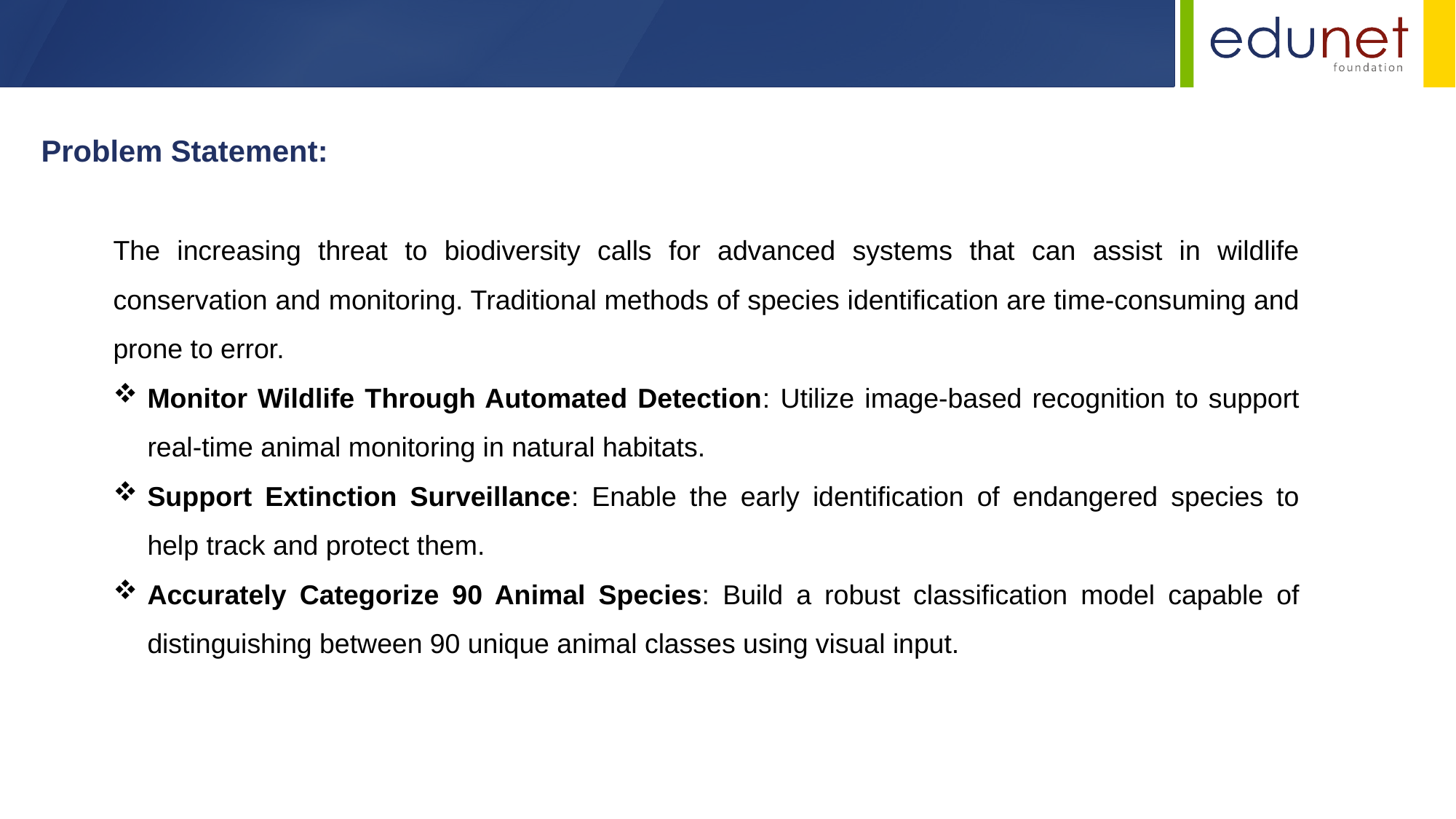

Problem Statement:
The increasing threat to biodiversity calls for advanced systems that can assist in wildlife conservation and monitoring. Traditional methods of species identification are time-consuming and prone to error.
Monitor Wildlife Through Automated Detection: Utilize image-based recognition to support real-time animal monitoring in natural habitats.
Support Extinction Surveillance: Enable the early identification of endangered species to help track and protect them.
Accurately Categorize 90 Animal Species: Build a robust classification model capable of distinguishing between 90 unique animal classes using visual input.